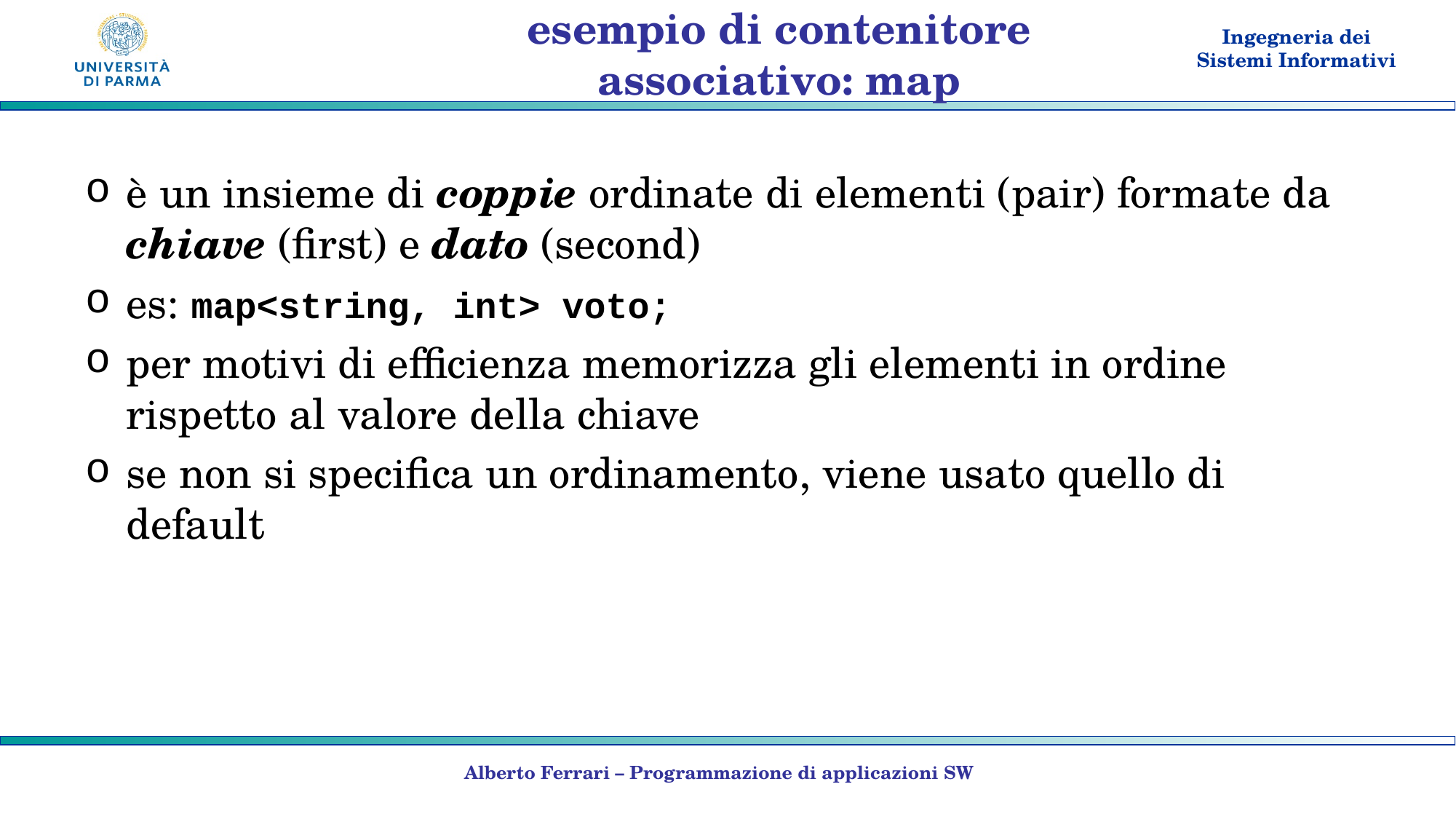

# esempio di contenitore associativo: map
è un insieme di coppie ordinate di elementi (pair) formate da chiave (first) e dato (second)
es: map<string, int> voto;
per motivi di efficienza memorizza gli elementi in ordine rispetto al valore della chiave
se non si specifica un ordinamento, viene usato quello di default

Alberto Ferrari – Programmazione di applicazioni SW